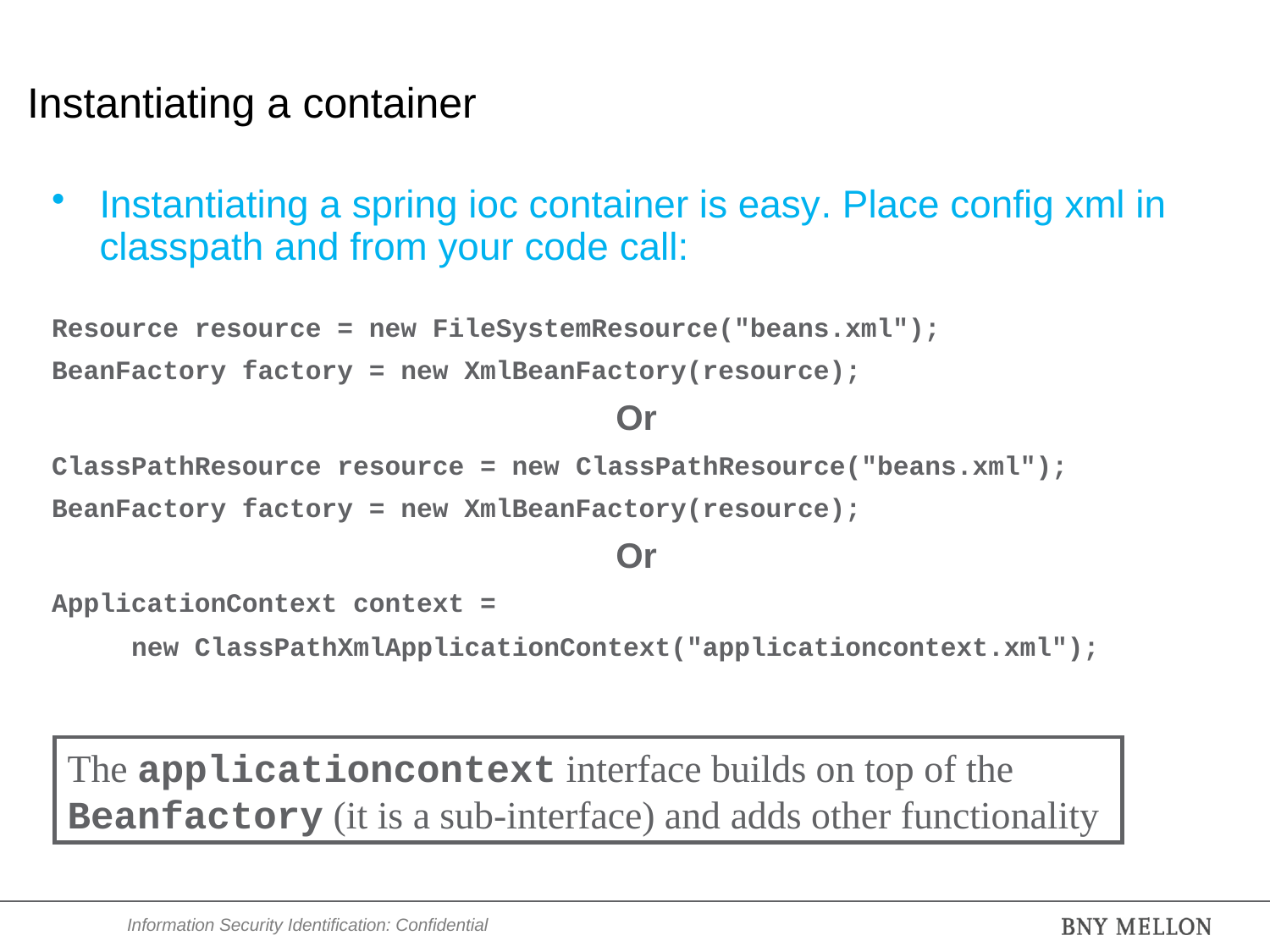

# Instantiating a container
Instantiating a spring ioc container is easy. Place config xml in classpath and from your code call:

Resource resource = new FileSystemResource("beans.xml");
BeanFactory factory = new XmlBeanFactory(resource);
Or
ClassPathResource resource = new ClassPathResource("beans.xml");
BeanFactory factory = new XmlBeanFactory(resource);
Or
ApplicationContext context =
     new ClassPathXmlApplicationContext("applicationcontext.xml");
The applicationcontext interface builds on top of the
Beanfactory (it is a sub-interface) and adds other functionality